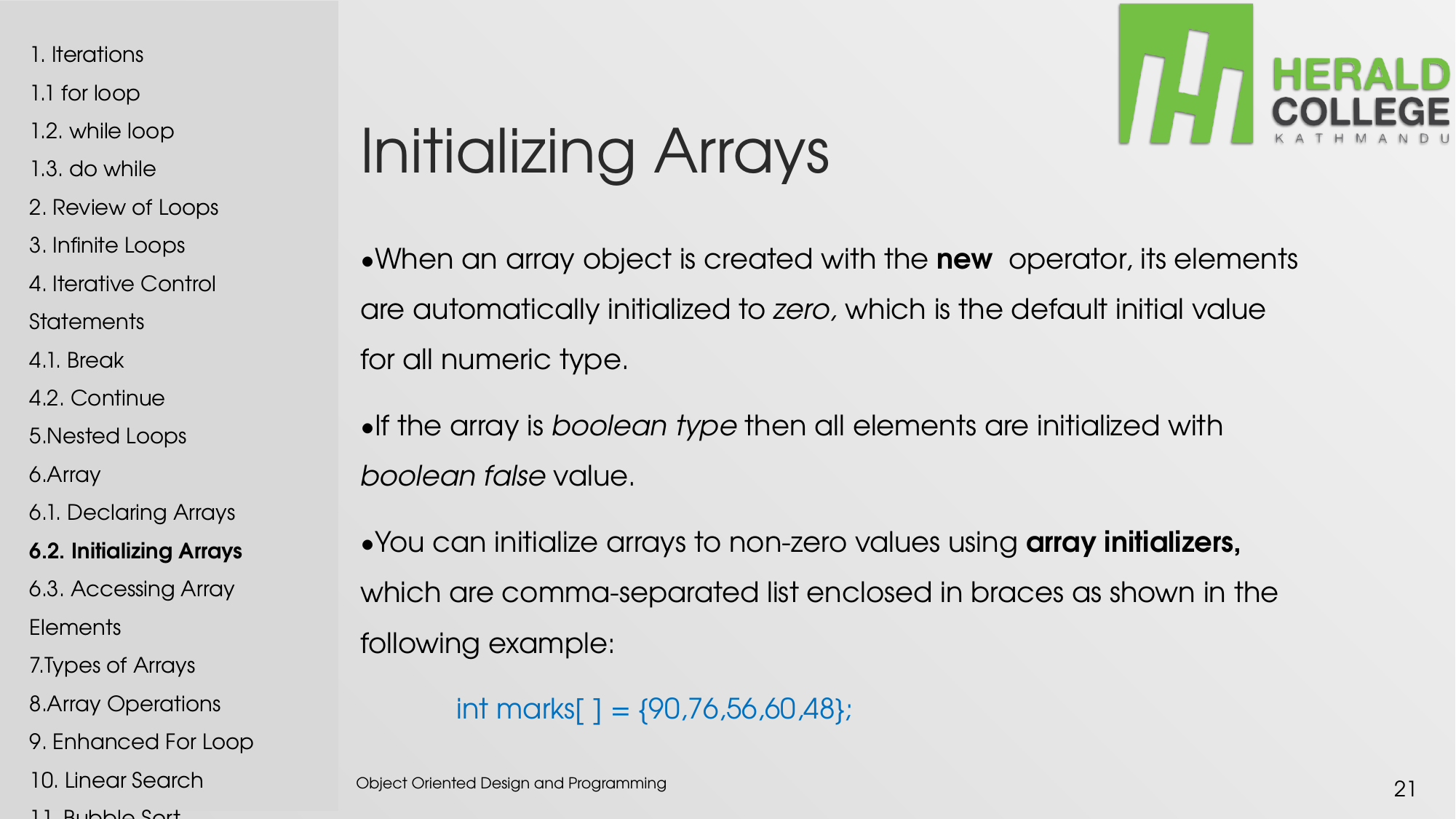

1. Iterations
1.1 for loop
1.2. while loop
1.3. do while
2. Review of Loops
3. Infinite Loops
4. Iterative Control Statements
4.1. Break
4.2. Continue
5.Nested Loops
6.Array
6.1. Declaring Arrays
6.2. Initializing Arrays
6.3. Accessing Array Elements
7.Types of Arrays
8.Array Operations
9. Enhanced For Loop
10. Linear Search
11. Bubble Sort
# Initializing Arrays
•When an array object is created with the new  operator, its elements are automatically initialized to zero, which is the default initial value for all numeric type.
•If the array is boolean type then all elements are initialized with boolean false value.
•You can initialize arrays to non-zero values using array initializers, which are comma-separated list enclosed in braces as shown in the following example:
     	int marks[ ] = {90,76,56,60,48};

Object Oriented Design and Programming
21